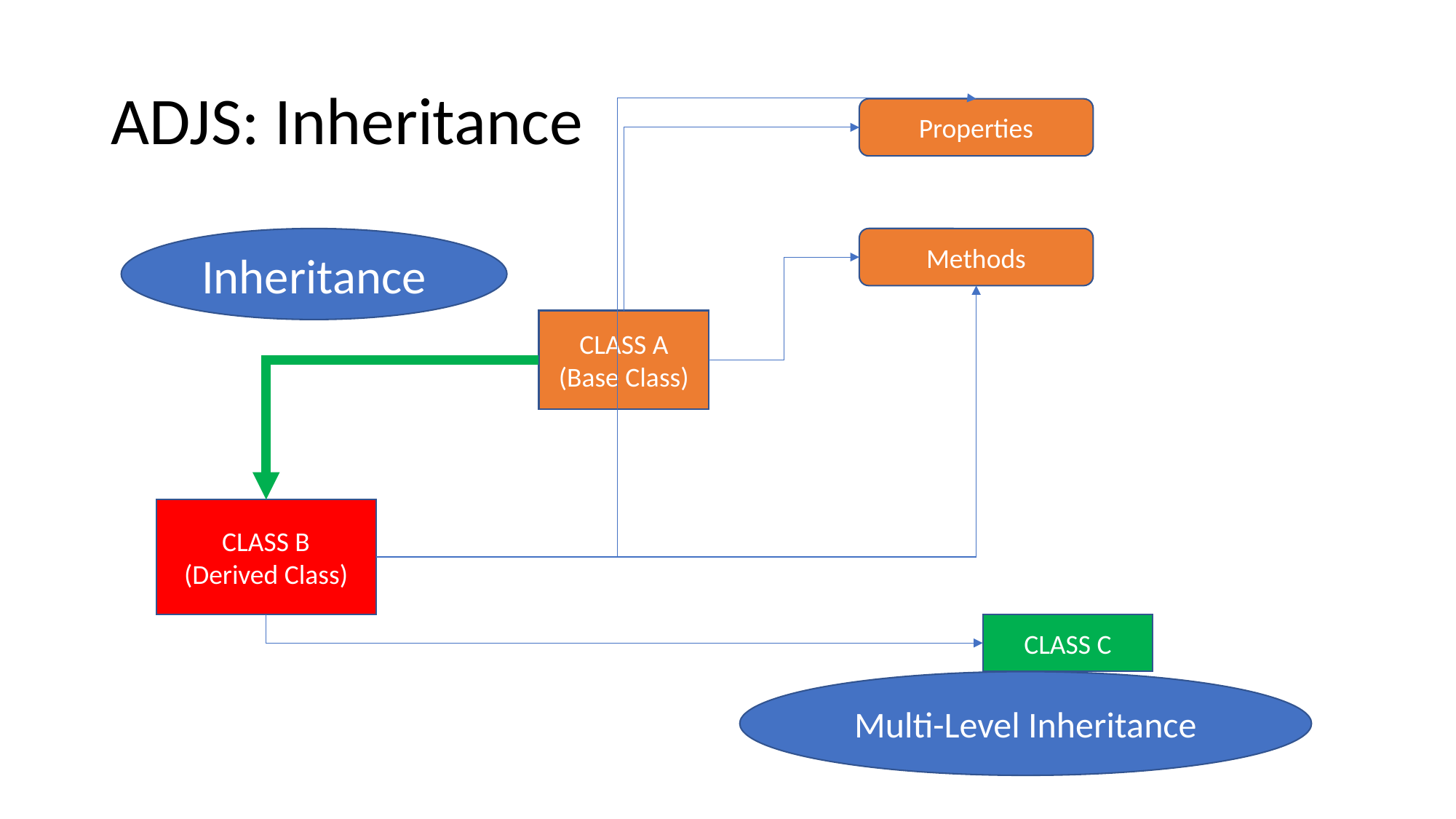

# ADJS: Inheritance
Properties
Inheritance
Methods
CLASS A
(Base Class)
CLASS B
(Derived Class)
CLASS C
Multi-Level Inheritance